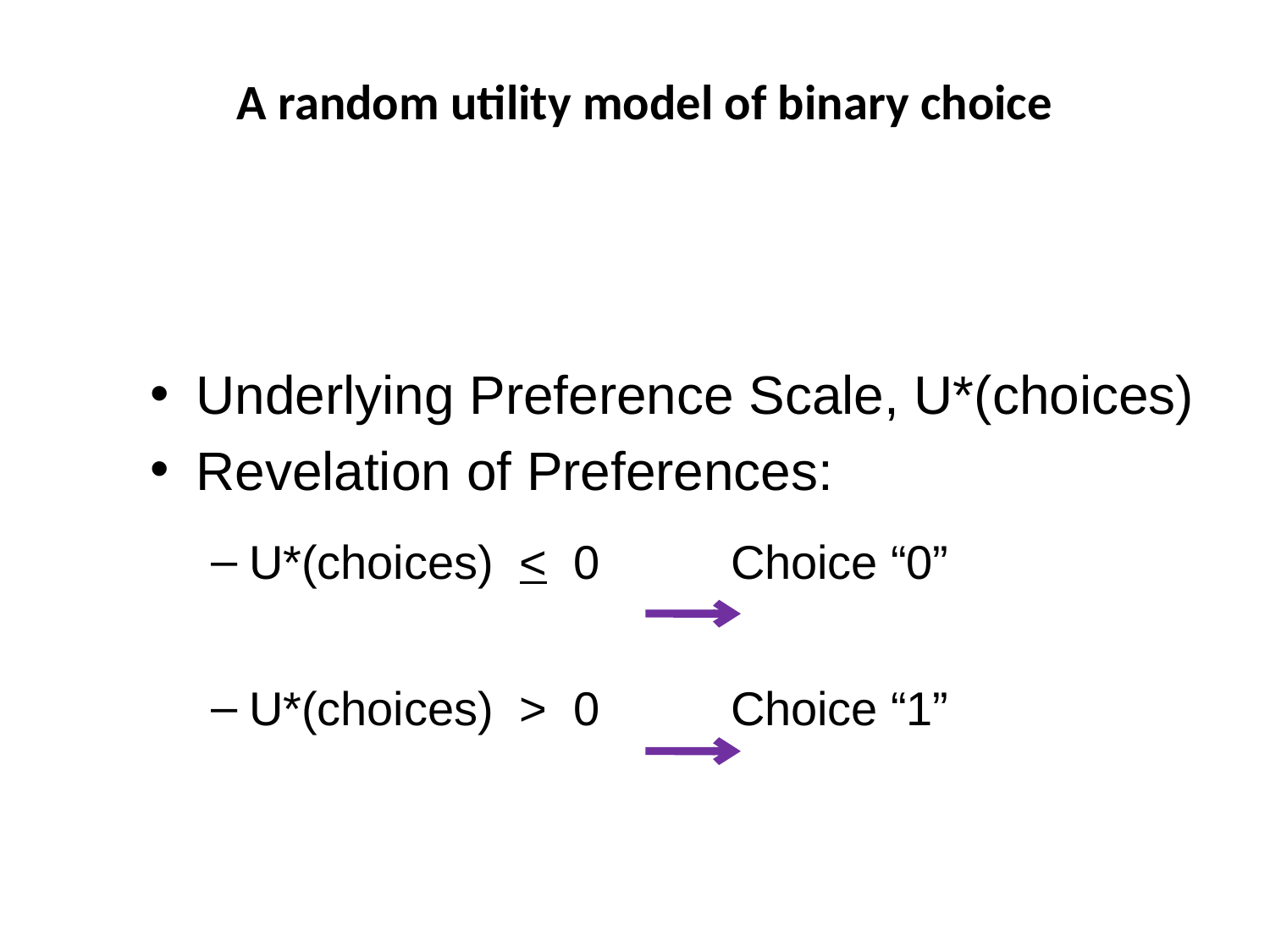

A random utility model of binary choice
Underlying Preference Scale, U*(choices)
Revelation of Preferences:

U*(choices)  <  0          Choice “0”

U*(choices)  >  0          Choice “1”